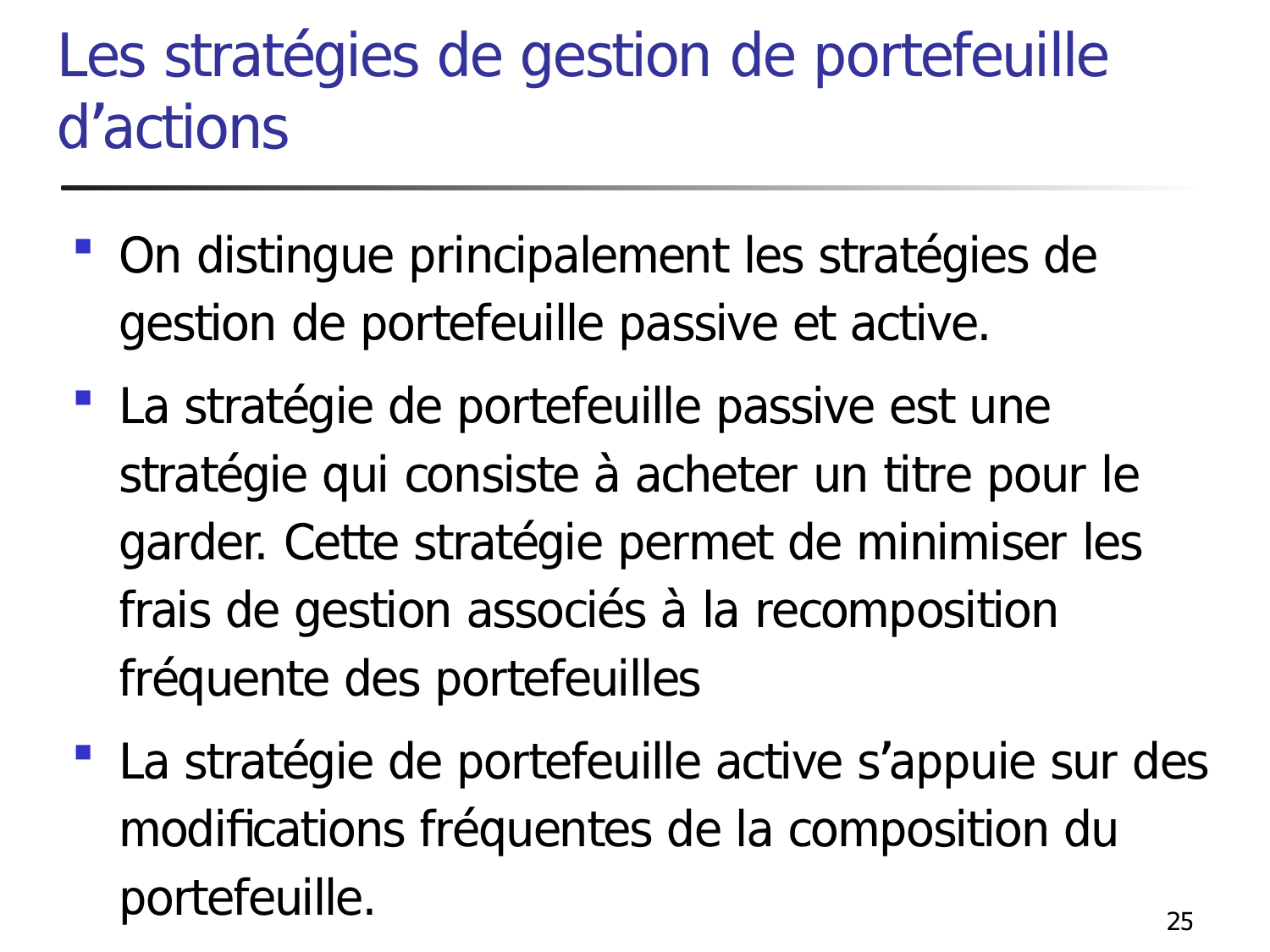

# Les stratégies de gestion de portefeuille d’actions
On distingue principalement les stratégies de gestion de portefeuille passive et active.
La stratégie de portefeuille passive est une stratégie qui consiste à acheter un titre pour le garder. Cette stratégie permet de minimiser les frais de gestion associés à la recomposition fréquente des portefeuilles
La stratégie de portefeuille active s’appuie sur des modifications fréquentes de la composition du portefeuille.

25